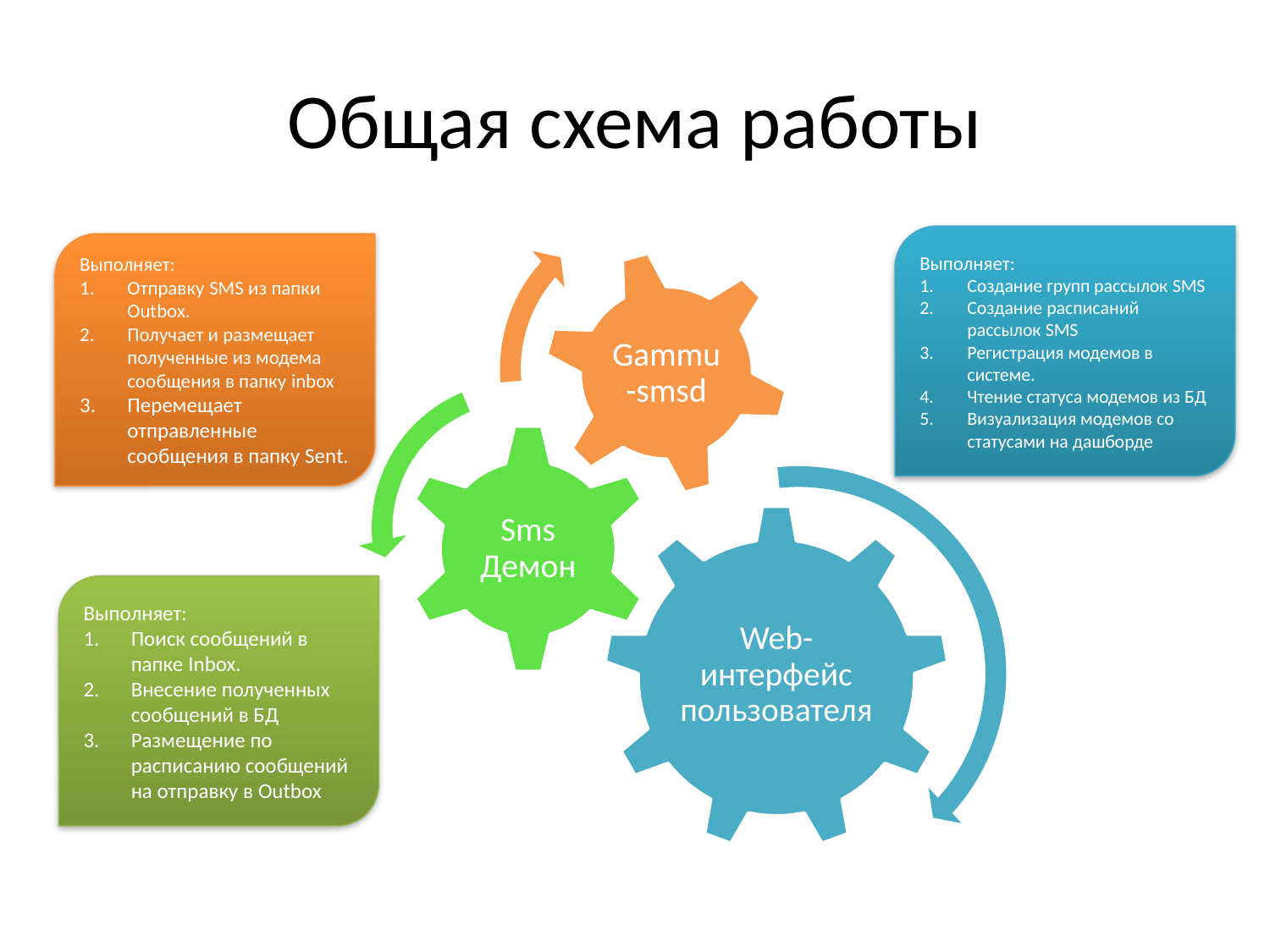

# Общая схема работы
Web-интерфейс пользователя
Sms Демон
Gammu-smsd
Выполняет:
Создание групп рассылок SMS
Создание расписаний рассылок SMS
Регистрация модемов в системе.
Чтение статуса модемов из БД
Визуализация модемов со статусами на дашборде
Выполняет:
Отправку SMS из папки Outbox.
Получает и размещает полученные из модема сообщения в папку inbox
Перемещает отправленные сообщения в папку Sent.
Выполняет:
Поиск сообщений в папке Inbox.
Внесение полученных сообщений в БД
Размещение по расписанию сообщений на отправку в Outbox